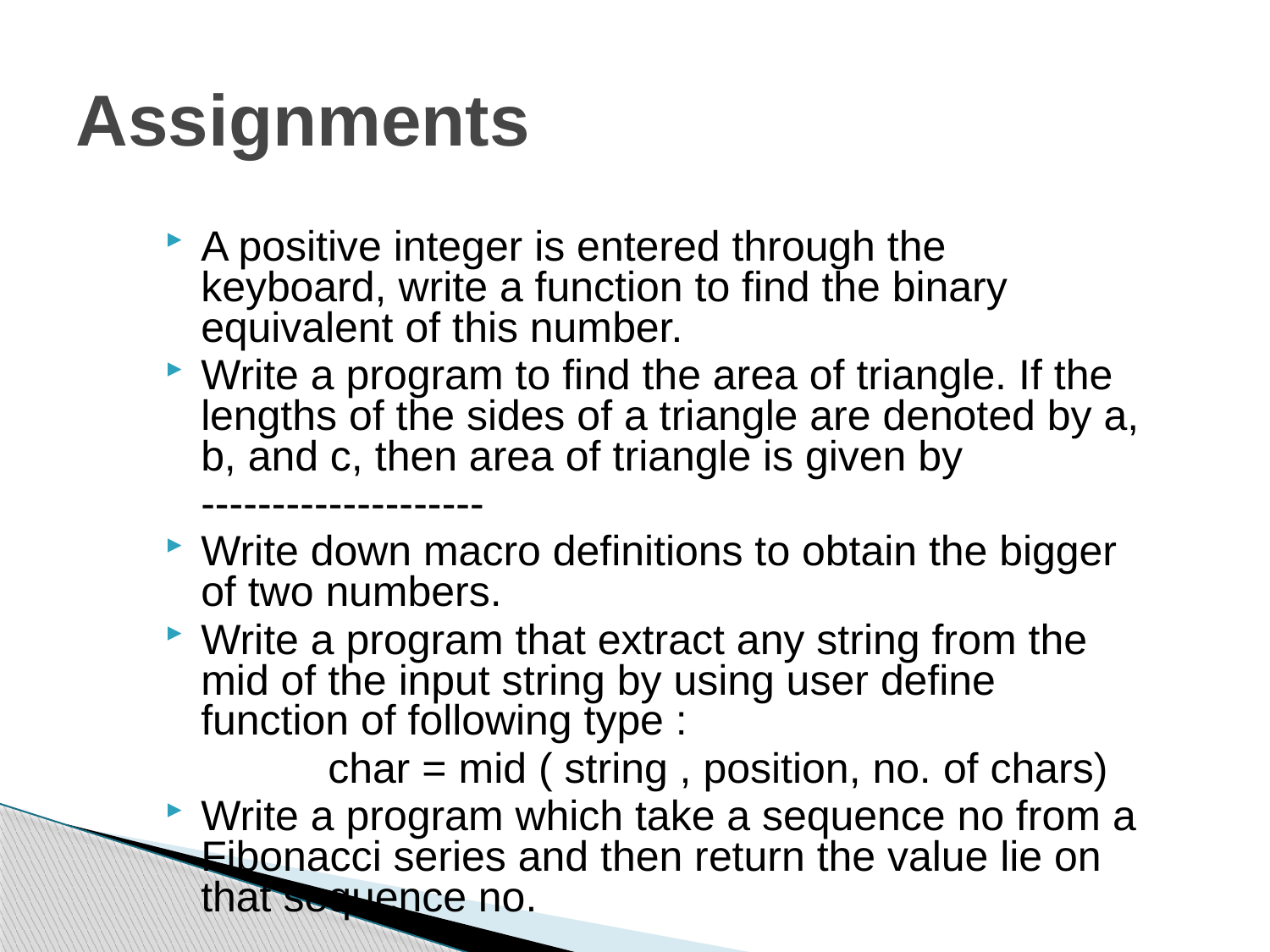

# Assignments
A positive integer is entered through the keyboard, write a function to find the binary equivalent of this number.
Write a program to find the area of triangle. If the lengths of the sides of a triangle are denoted by a, b, and c, then area of triangle is given by
	--------------------
Write down macro definitions to obtain the bigger of two numbers.
Write a program that extract any string from the mid of the input string by using user define function of following type :
		char = mid ( string , position, no. of chars)
Write a program which take a sequence no from a Fibonacci series and then return the value lie on that sequence no.